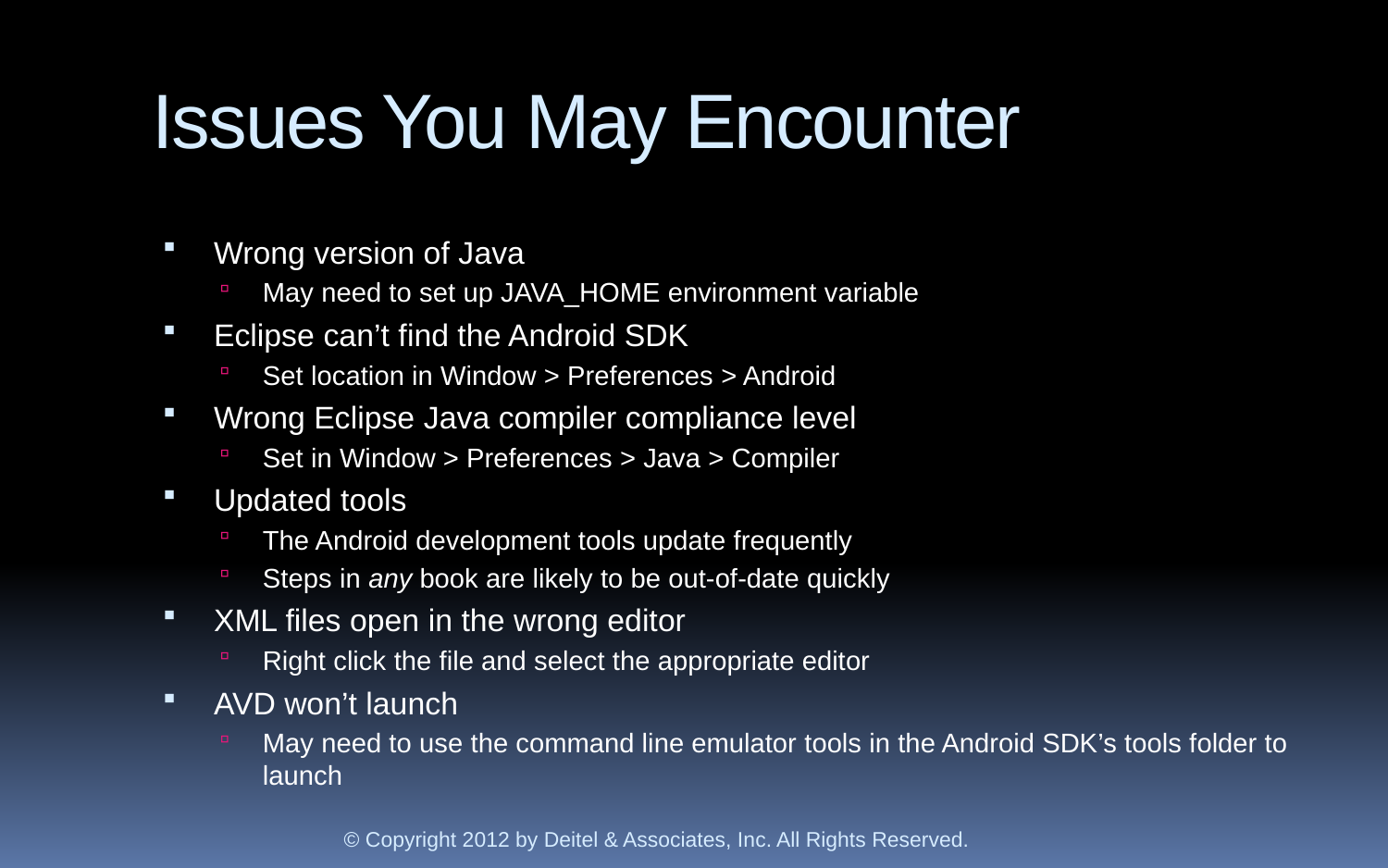

# Issues You May Encounter
Wrong version of Java
May need to set up JAVA_HOME environment variable
Eclipse can’t find the Android SDK
Set location in Window > Preferences > Android
Wrong Eclipse Java compiler compliance level
Set in Window > Preferences > Java > Compiler
Updated tools
The Android development tools update frequently
Steps in any book are likely to be out-of-date quickly
XML files open in the wrong editor
Right click the file and select the appropriate editor
AVD won’t launch
May need to use the command line emulator tools in the Android SDK’s tools folder to launch

© Copyright 2012 by Deitel & Associates, Inc. All Rights Reserved.